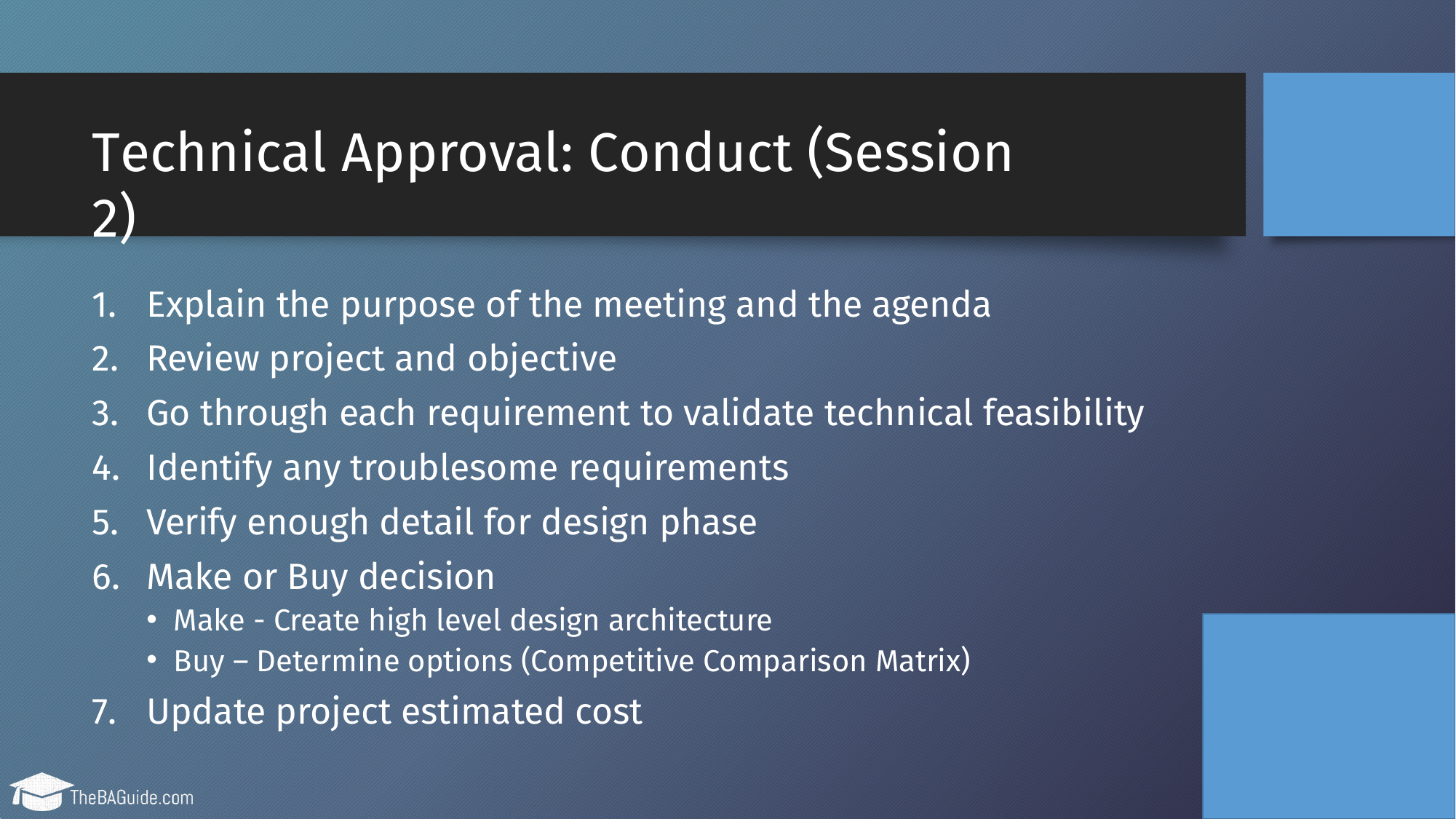

# Technical Approval: Conduct (Session 2)
Explain the purpose of the meeting and the agenda
Review project and objective
Go through each requirement to validate technical feasibility
Identify any troublesome requirements
Verify enough detail for design phase
Make or Buy decision
Make - Create high level design architecture
Buy – Determine options (Competitive Comparison Matrix)
Update project estimated cost